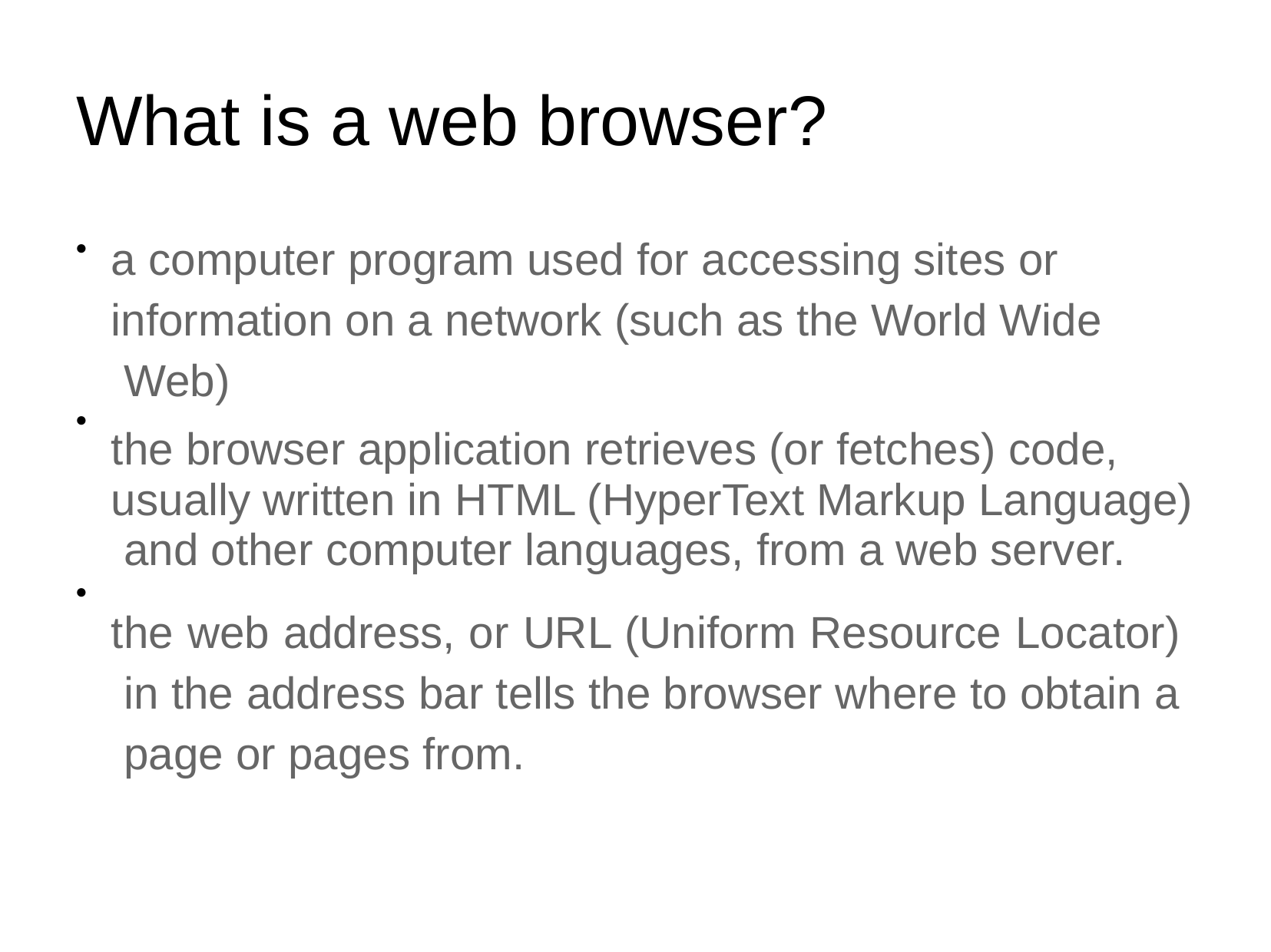

# What is a web browser?
a computer program used for accessing sites or  information on a network (such as the World Wide  Web)
the browser application retrieves (or fetches) code,  usually written in HTML (HyperText Markup Language)  and other computer languages, from a web server.
the web address, or URL (Uniform Resource Locator)  in the address bar tells the browser where to obtain a  page or pages from.
●
●
●